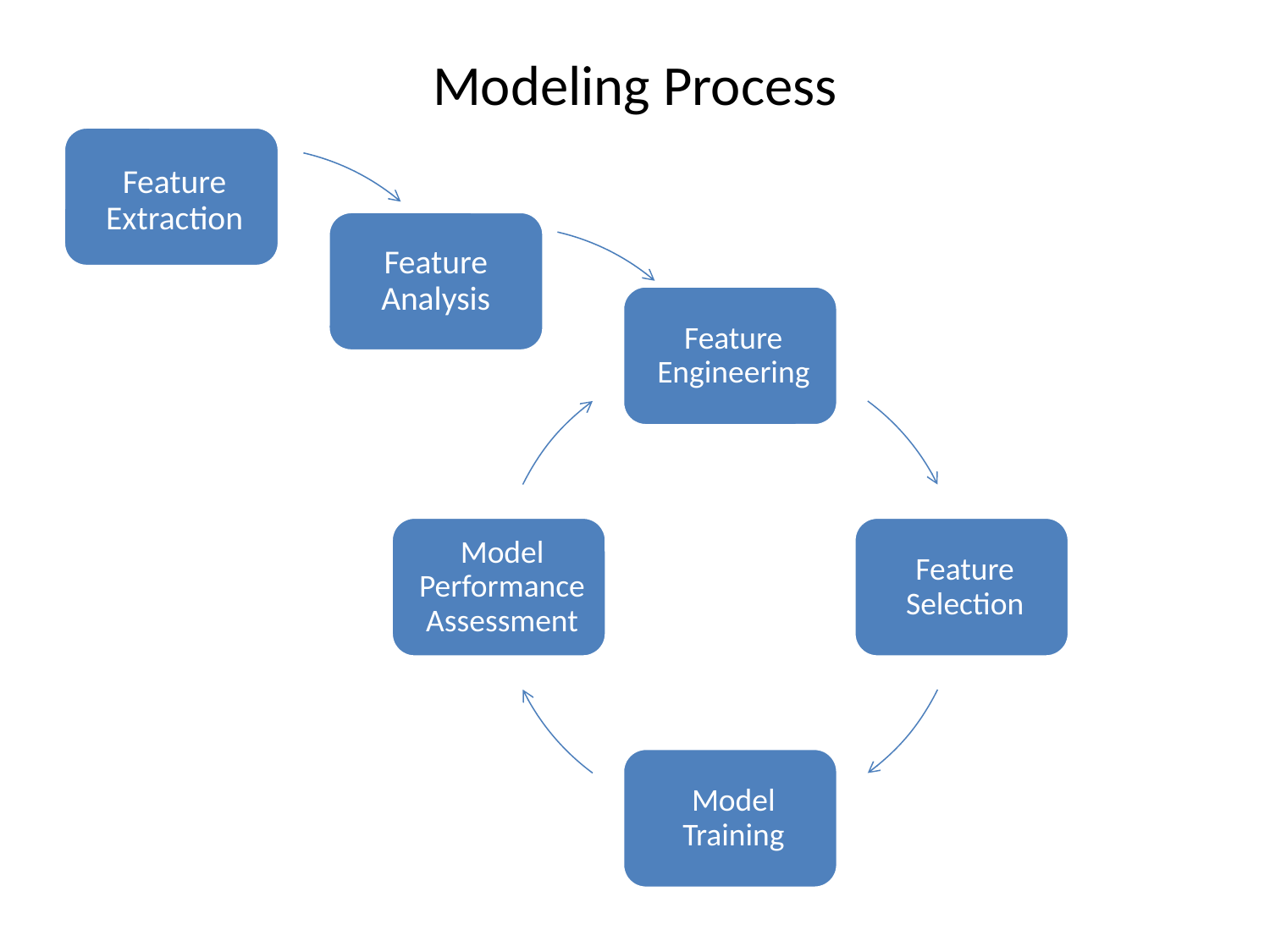

# Modeling Process

Feature Extraction

Feature Analysis

Feature Engineering
Feature Selection
Model Training
Model Performance Assessment